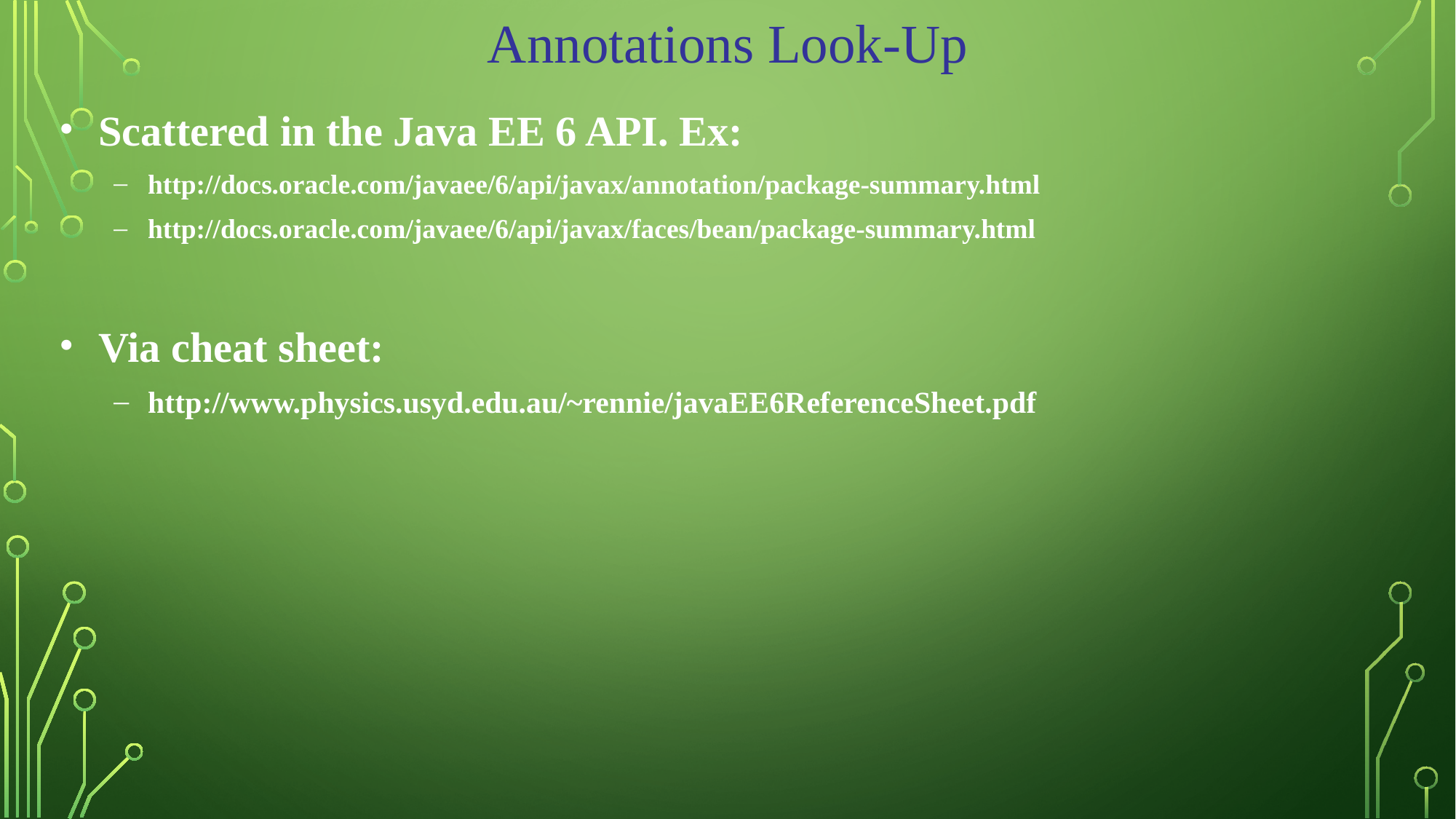

Annotations Look-Up
Scattered in the Java EE 6 API. Ex:
http://docs.oracle.com/javaee/6/api/javax/annotation/package-summary.html
http://docs.oracle.com/javaee/6/api/javax/faces/bean/package-summary.html

Via cheat sheet:
http://www.physics.usyd.edu.au/~rennie/javaEE6ReferenceSheet.pdf